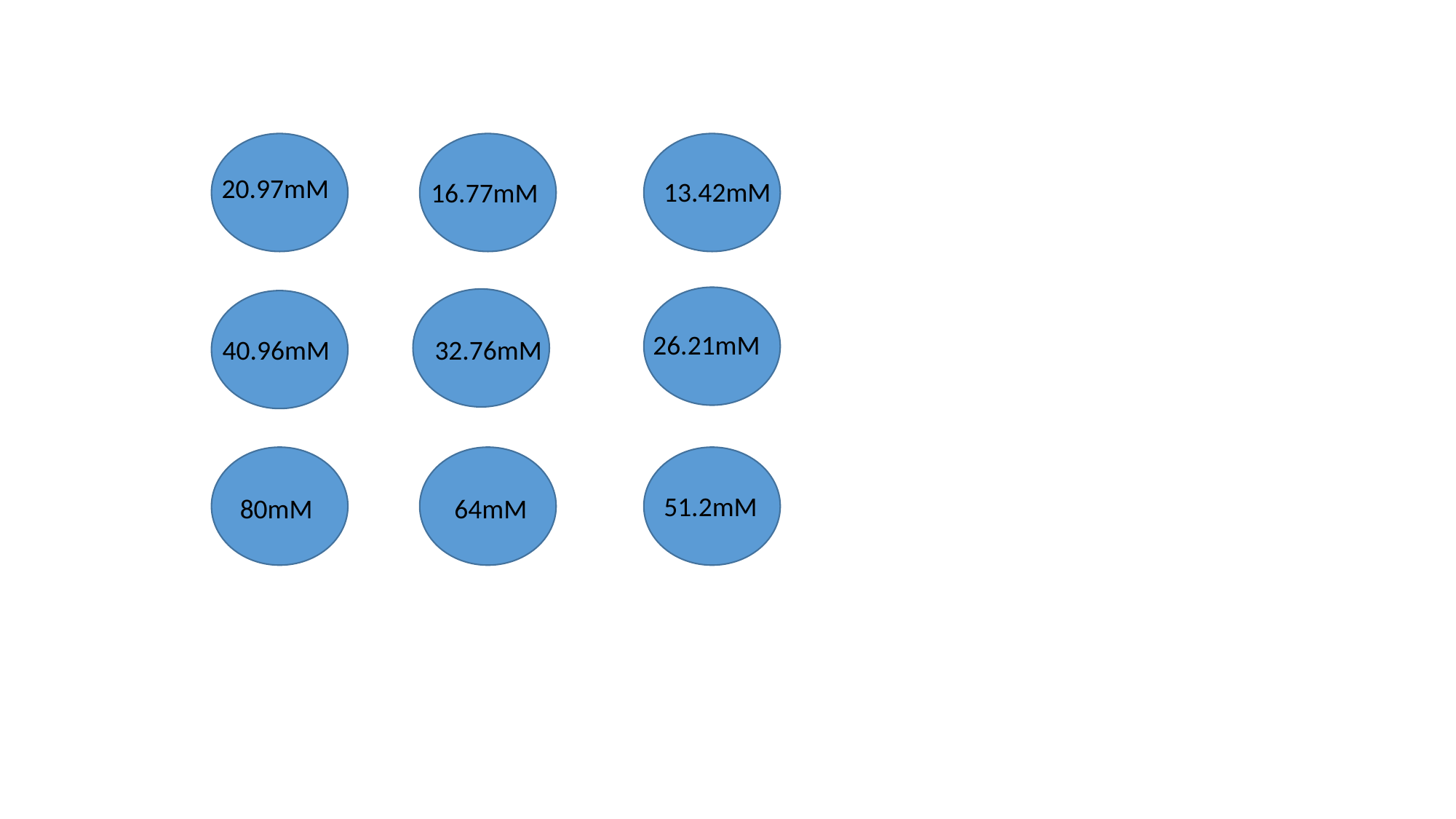

20.97mM
13.42mM
16.77mM

26.21mM
40.96mM
32.76mM

51.2mM
80mM
64mM